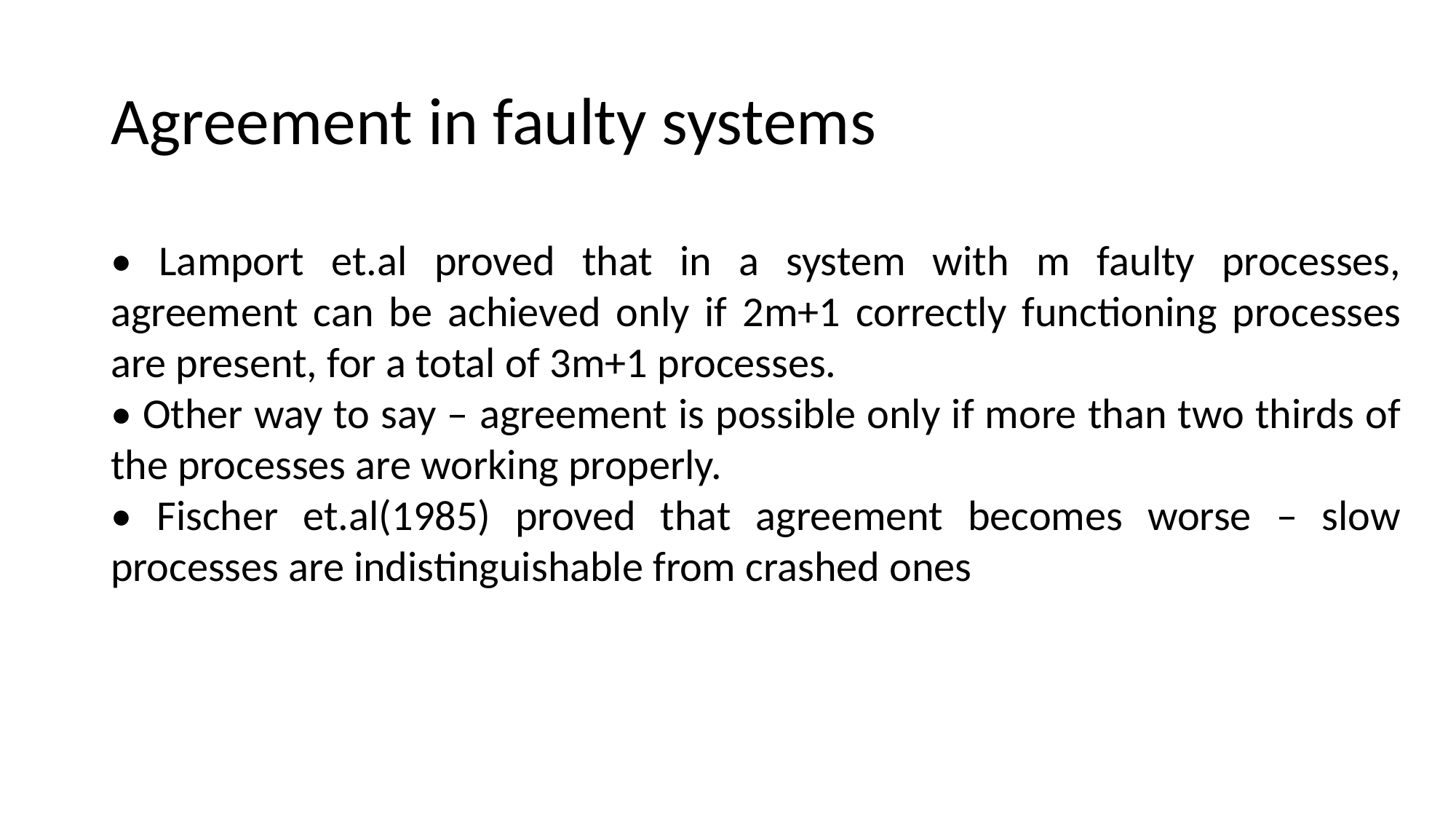

# Agreement in faulty systems
• Lamport et.al proved that in a system with m faulty processes, agreement can be achieved only if 2m+1 correctly functioning processes are present, for a total of 3m+1 processes.
• Other way to say – agreement is possible only if more than two thirds of the processes are working properly.
• Fischer et.al(1985) proved that agreement becomes worse – slow processes are indistinguishable from crashed ones